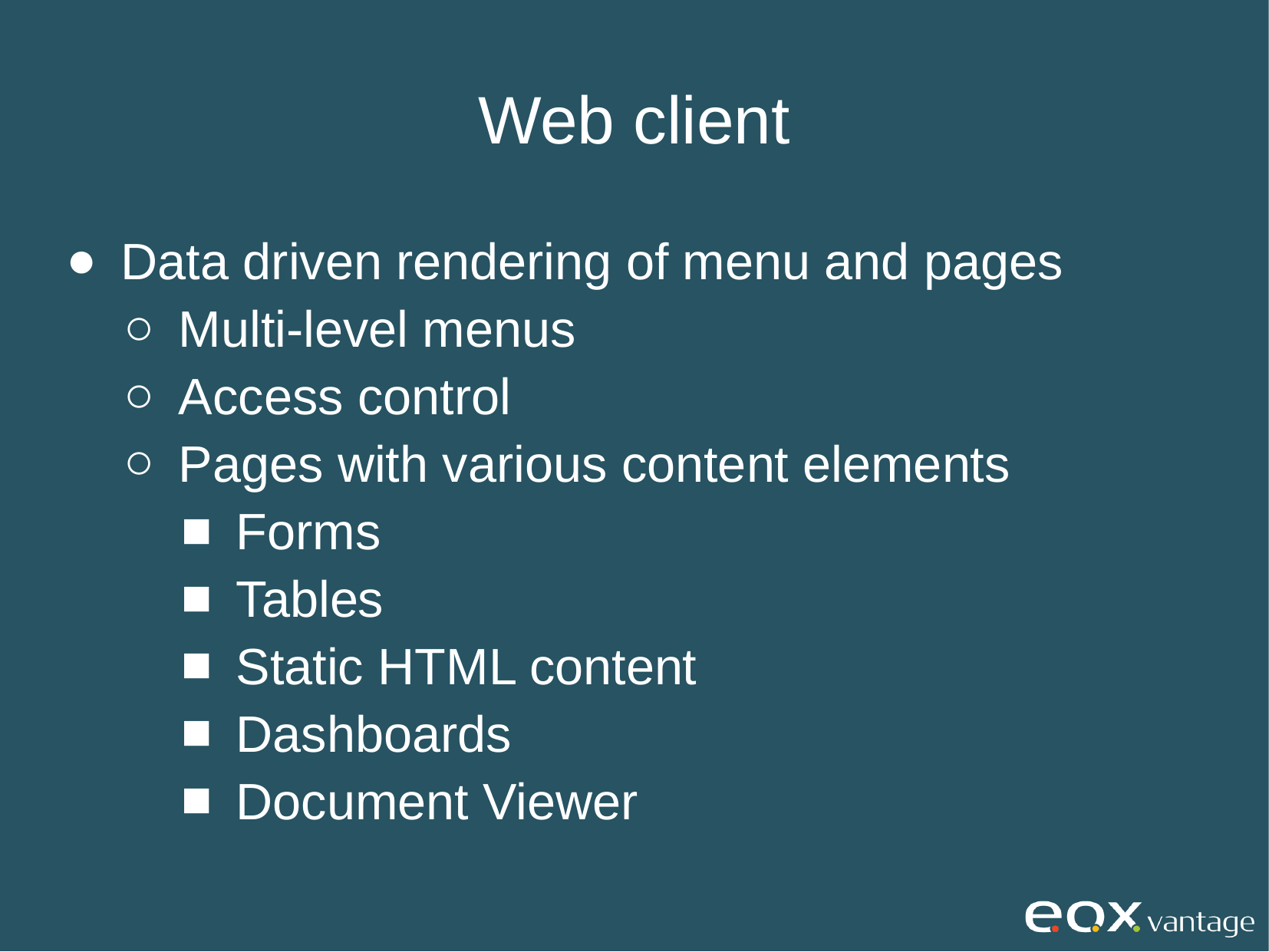

Web client
Data driven rendering of menu and pages
Multi-level menus
Access control
Pages with various content elements
Forms
Tables
Static HTML content
Dashboards
Document Viewer